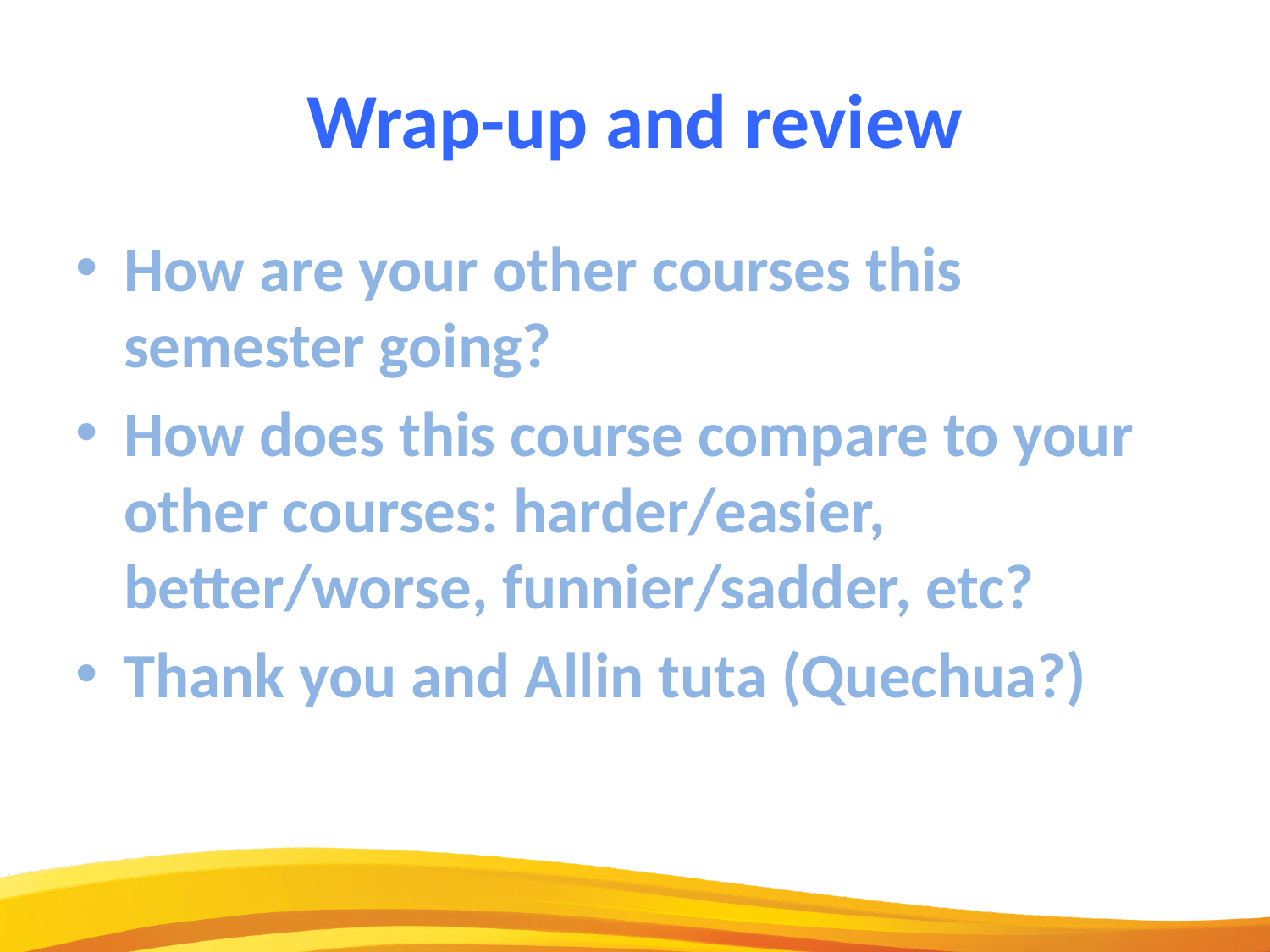

Wrap-up and review
How are your other courses this semester going?
How does this course compare to your other courses: harder/easier, better/worse, funnier/sadder, etc?
Thank you and Allin tuta (Quechua?)

23